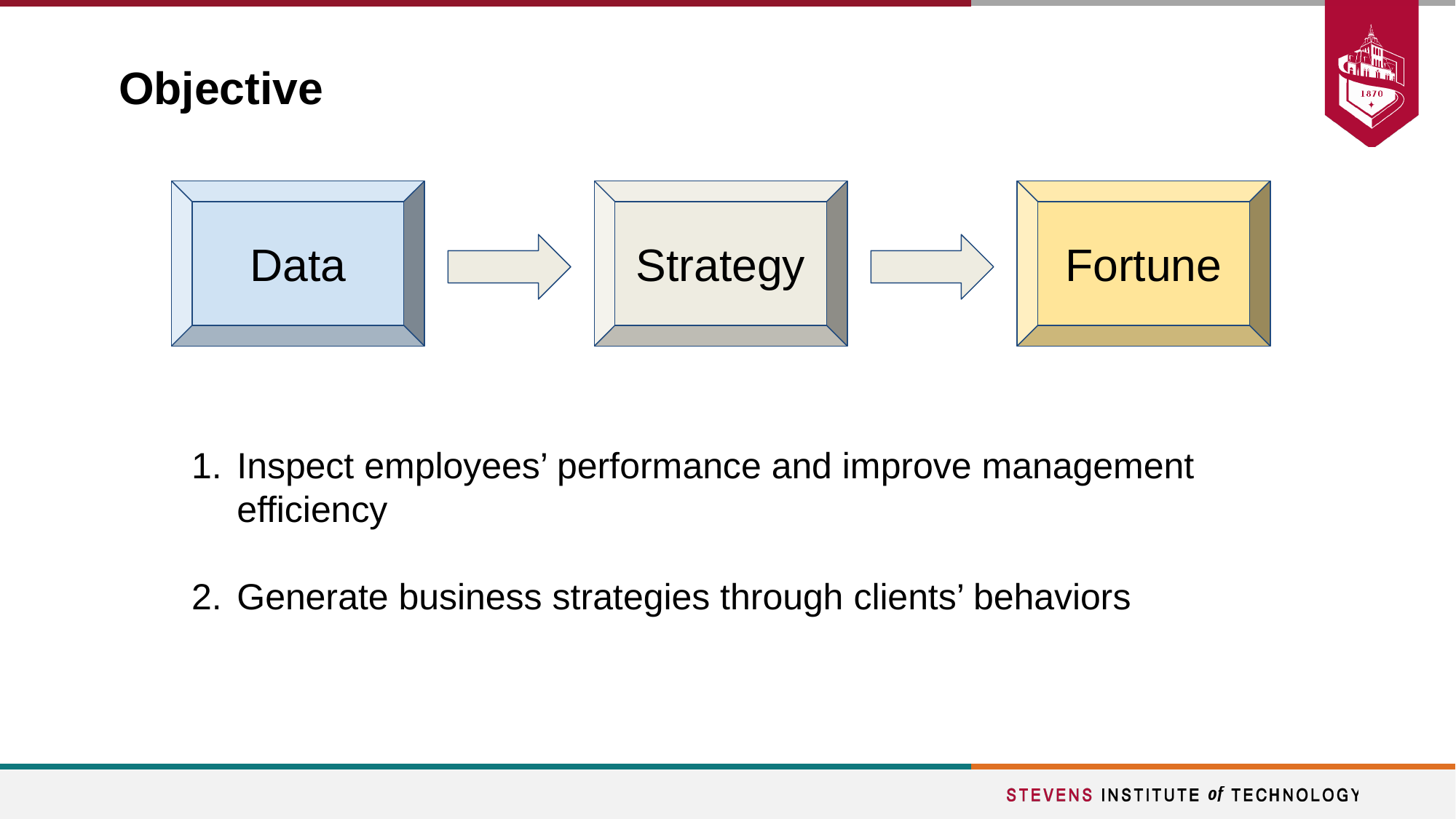

Objective
Data
Strategy
Fortune

Inspect employees’ performance and improve management efficiency

Generate business strategies through clients’ behaviors